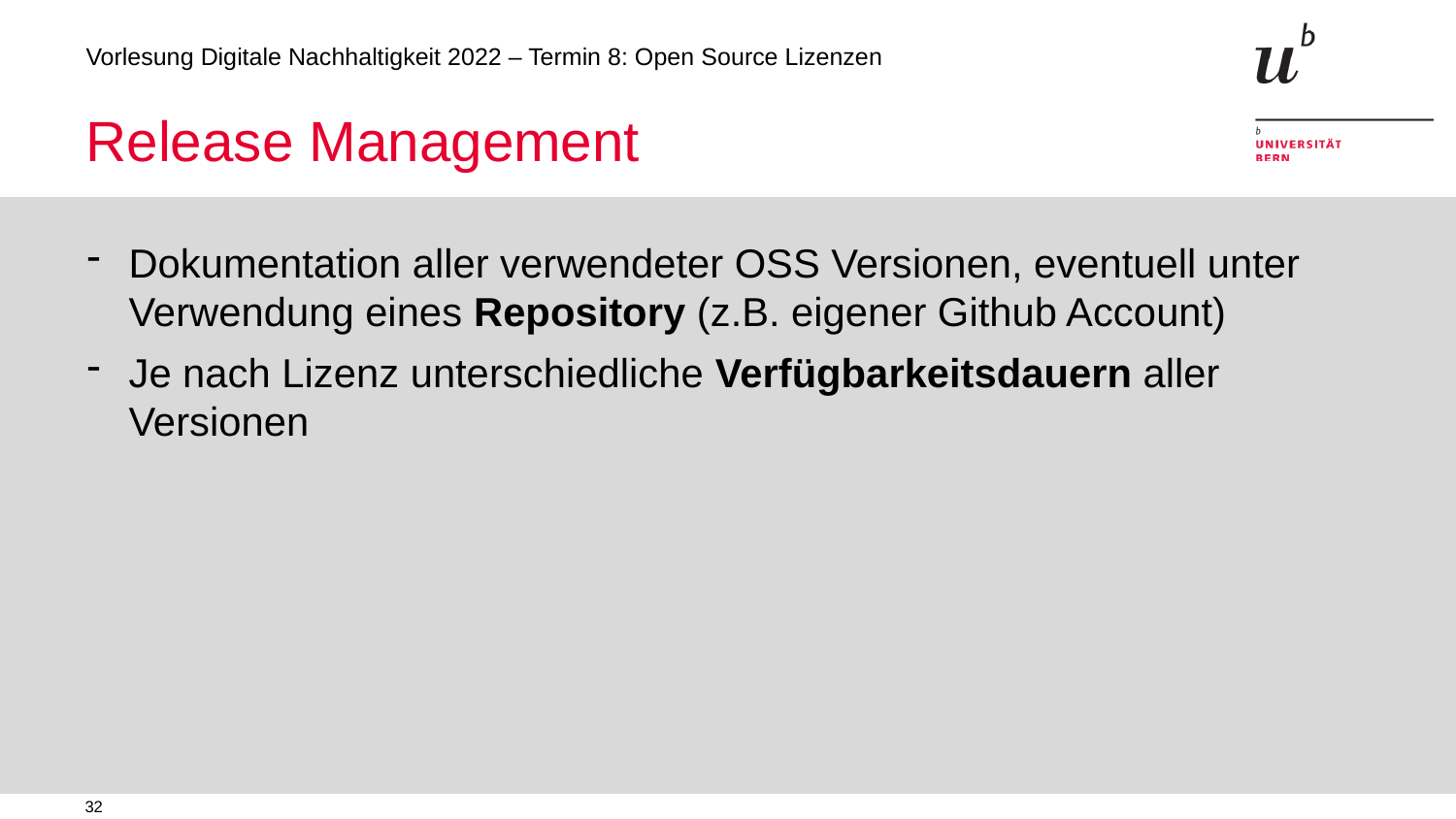

# Release Management
Dokumentation aller verwendeter OSS Versionen, eventuell unter Verwendung eines Repository (z.B. eigener Github Account)
Je nach Lizenz unterschiedliche Verfügbarkeitsdauern aller Versionen